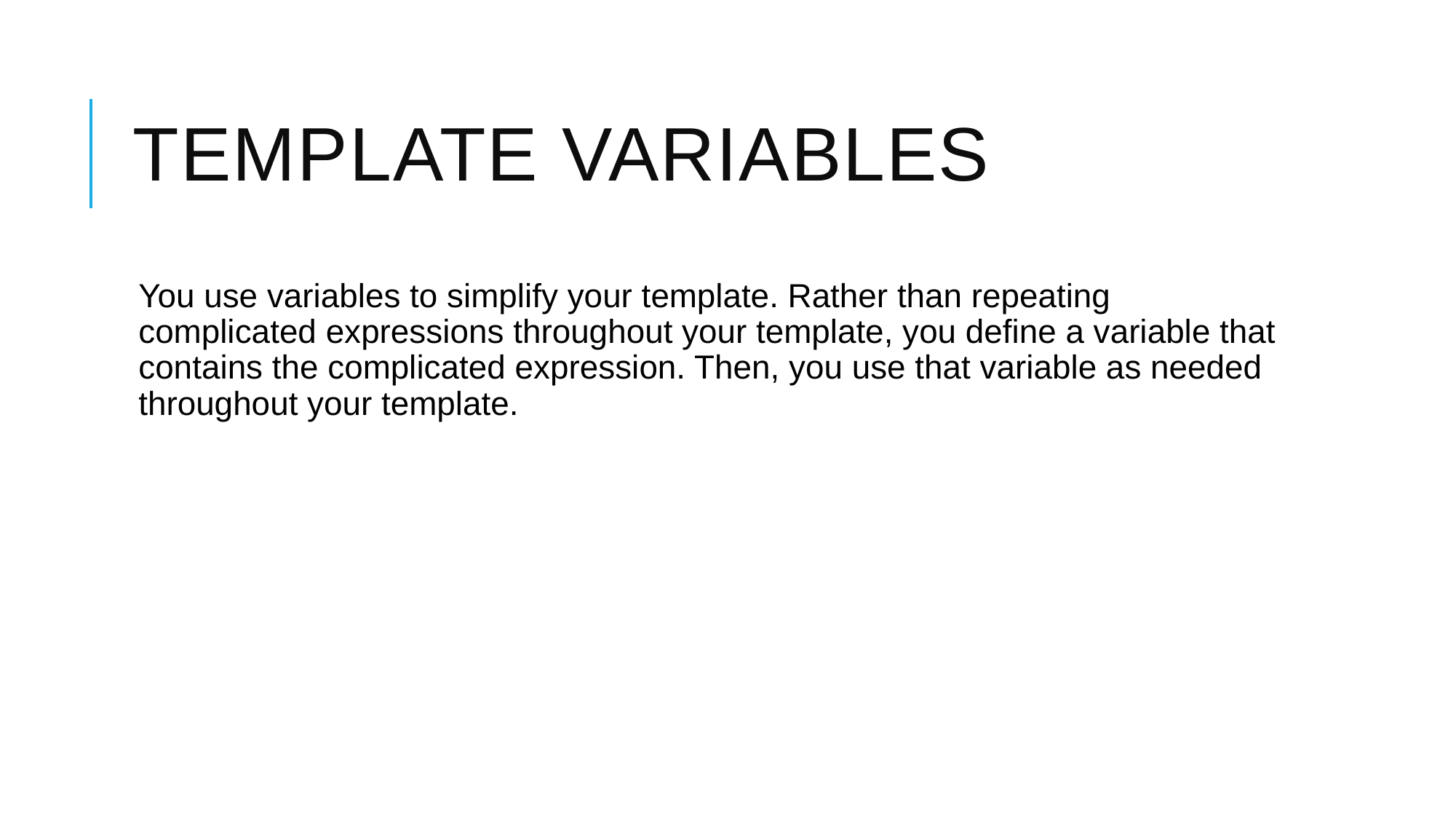

# Template variables
You use variables to simplify your template. Rather than repeating complicated expressions throughout your template, you define a variable that contains the complicated expression. Then, you use that variable as needed throughout your template.